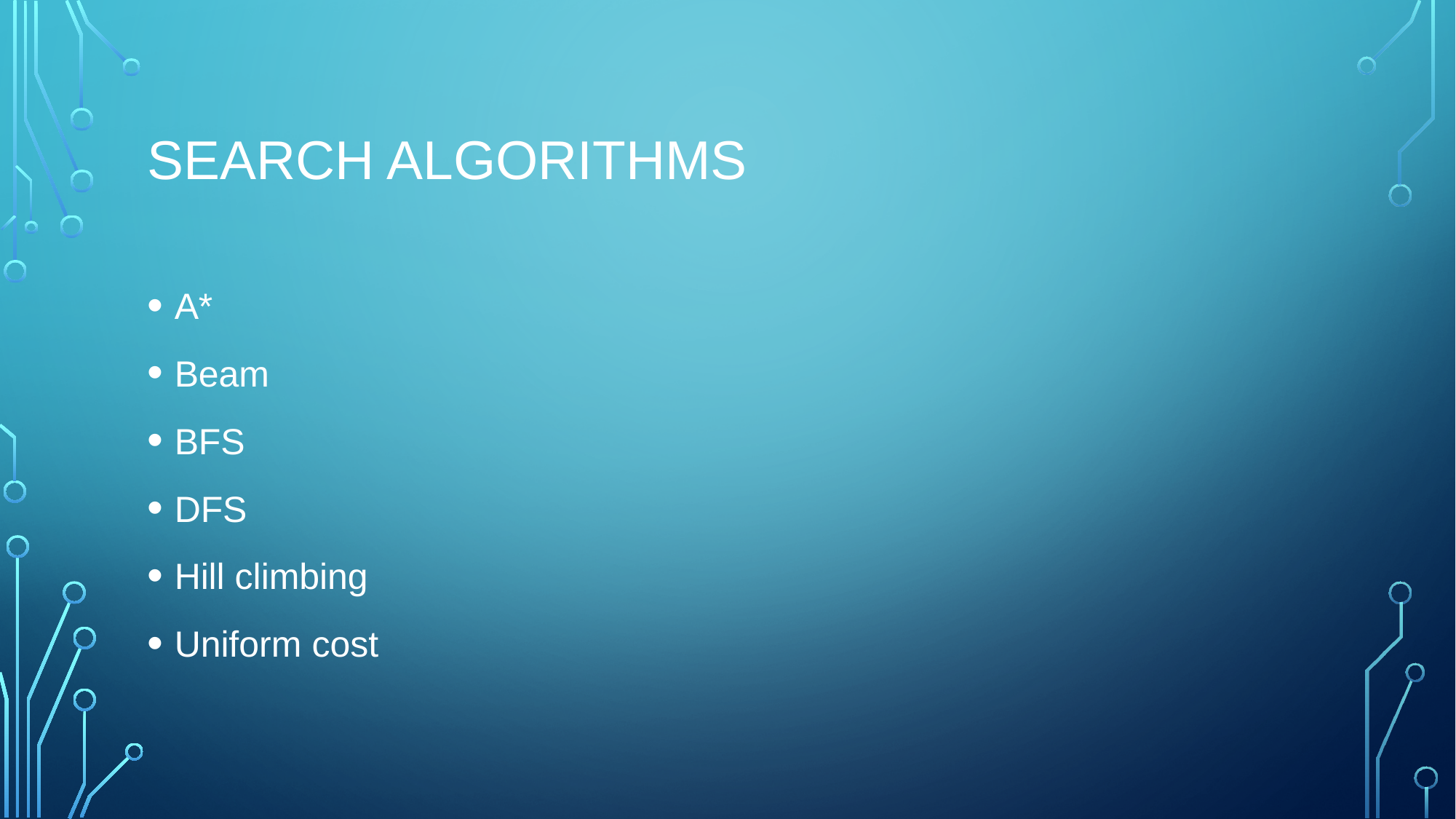

# Search algorithms
A*
Beam
BFS
DFS
Hill climbing
Uniform cost